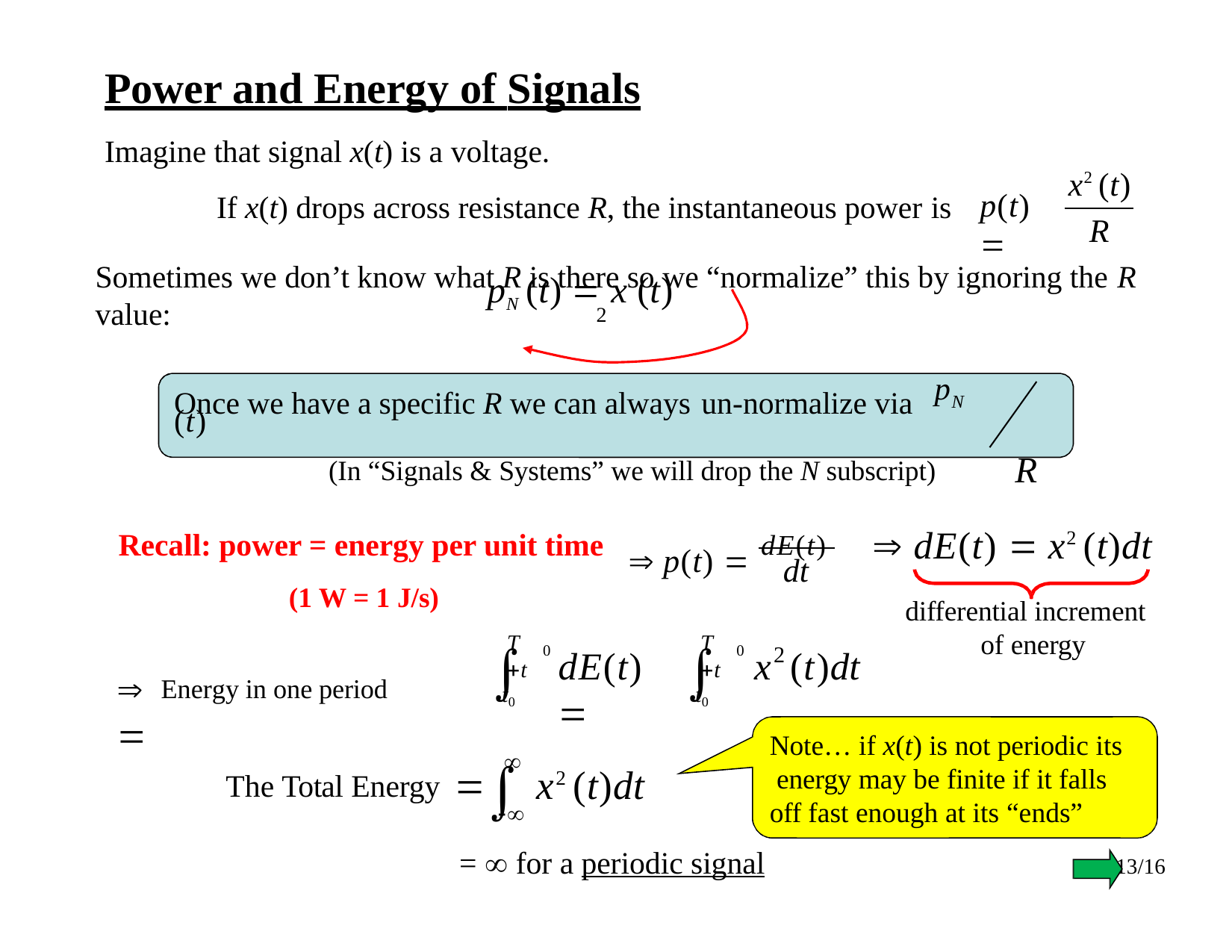

Power and Energy of Signals
Imagine that signal x(t) is a voltage.
If x(t) drops across resistance R, the instantaneous power is
x2 (t)
p(t) =
R

Sometimes we don’t know what R is there so we “normalize” this by ignoring the R

value:
pN (t) = x	(t)
2

Once we have a specific R we can always un-normalize via	pN (t)
R

(In “Signals & Systems” we will drop the N subscript)
Recall: power = energy per unit time
(1 W = 1 J/s)
⇒ dE(t) = x2 (t)dt
differential increment  of energy
⇒ p(t) = dE(t)
dt

T +t
T +t
∫
∫
0
0
2
⇒  Energy in one period	=
dE(t) =
x	(t)dt
t0
t0

Note… if x(t) is not periodic its  energy may be finite if it falls  off fast enough at its “ends”
13/16
∞
∫
=
x2 (t)dt
The Total Energy
−∞
= ∞ for a periodic signal